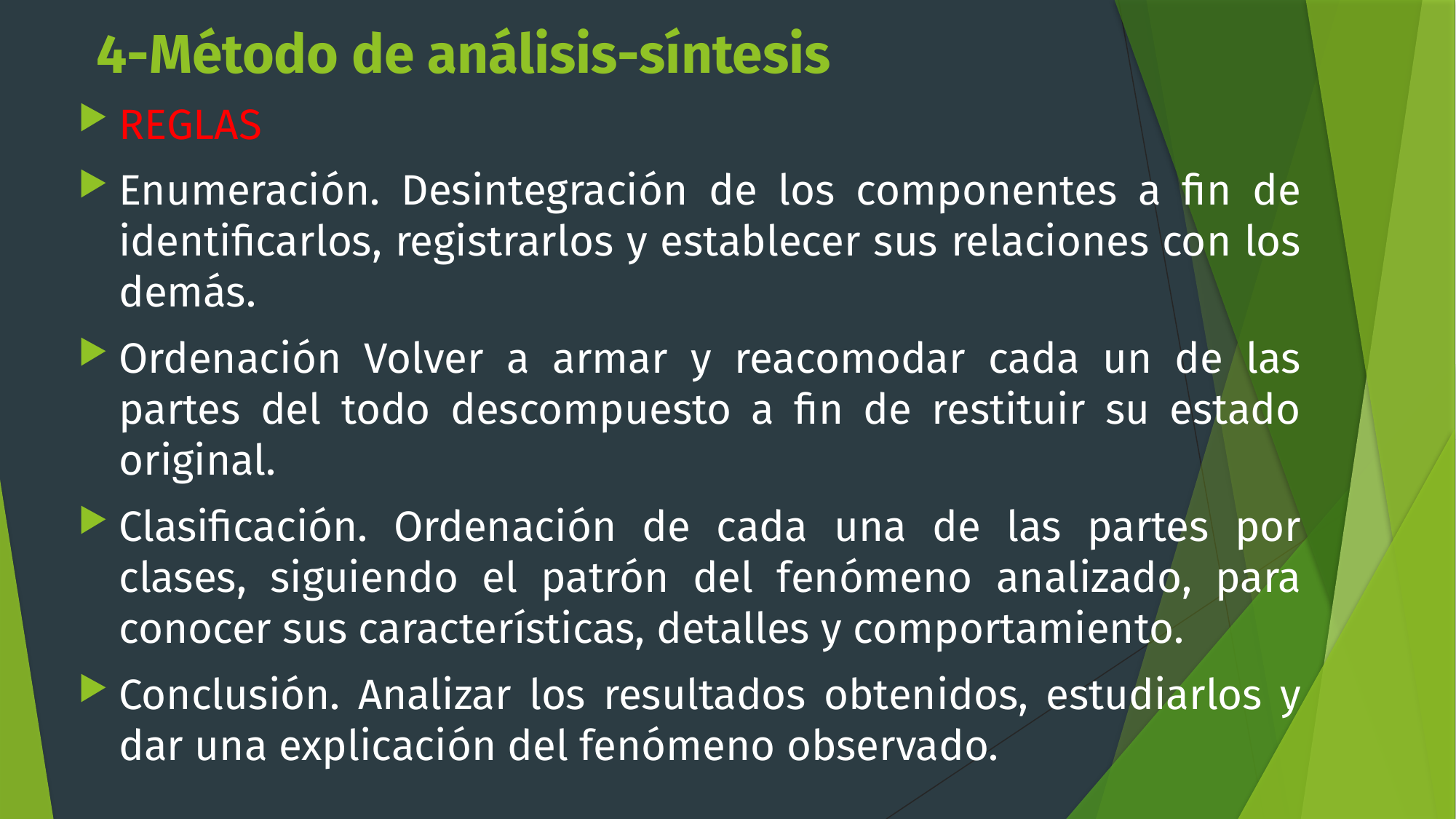

4-Método de análisis-síntesis
REGLAS
Enumeración. Desintegración de los componentes a fin de identificarlos, registrarlos y establecer sus relaciones con los demás.
Ordenación Volver a armar y reacomodar cada un de las partes del todo descompuesto a fin de restituir su estado original.
Clasificación. Ordenación de cada una de las partes por clases, siguiendo el patrón del fenómeno analizado, para conocer sus características, detalles y comportamiento.
Conclusión. Analizar los resultados obtenidos, estudiarlos y dar una explicación del fenómeno observado.